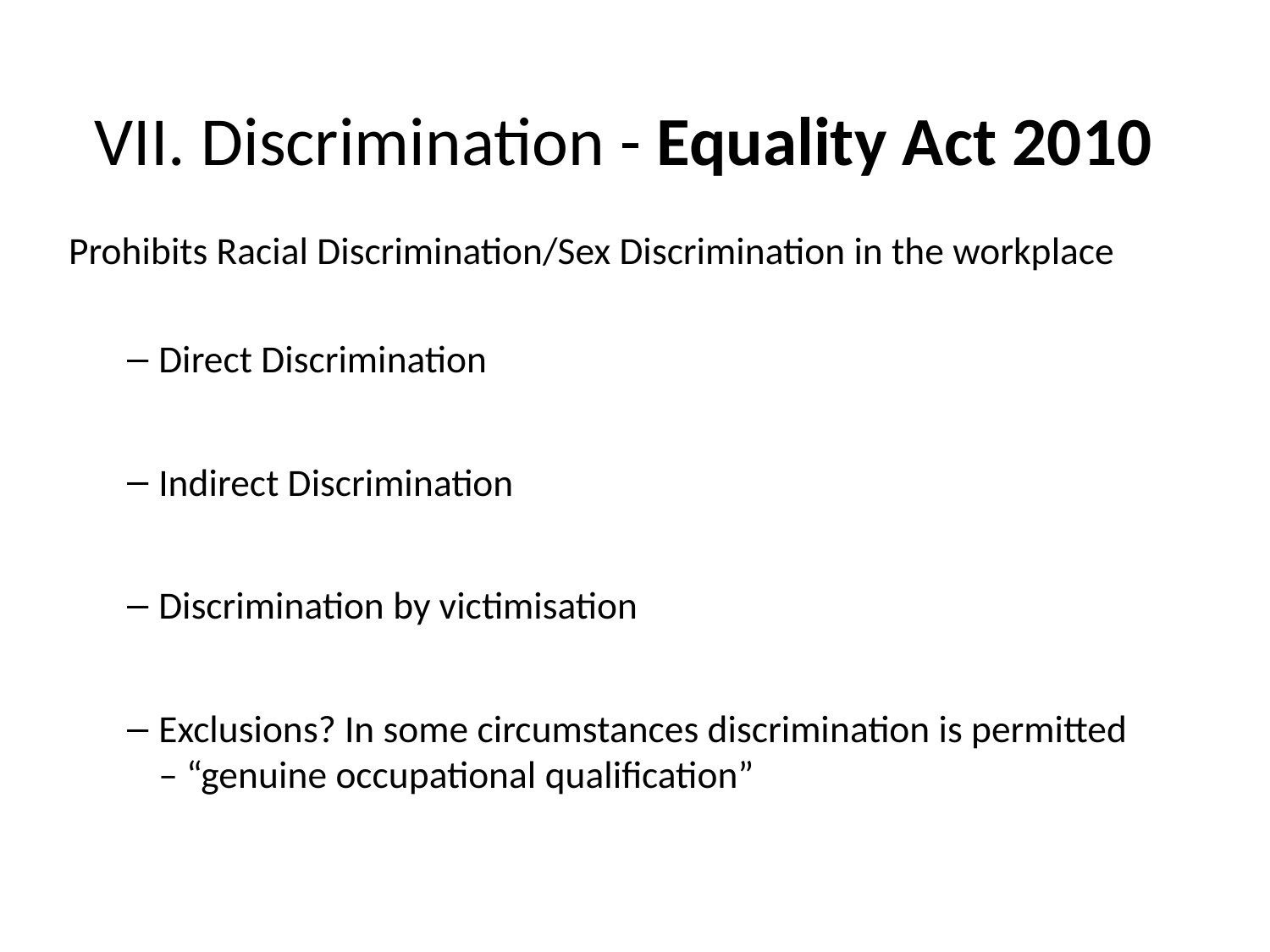

# VII. Discrimination - Equality Act 2010
Prohibits Racial Discrimination/Sex Discrimination in the workplace

Direct Discrimination

Indirect Discrimination

Discrimination by victimisation

Exclusions? In some circumstances discrimination is permitted – “genuine occupational qualification”